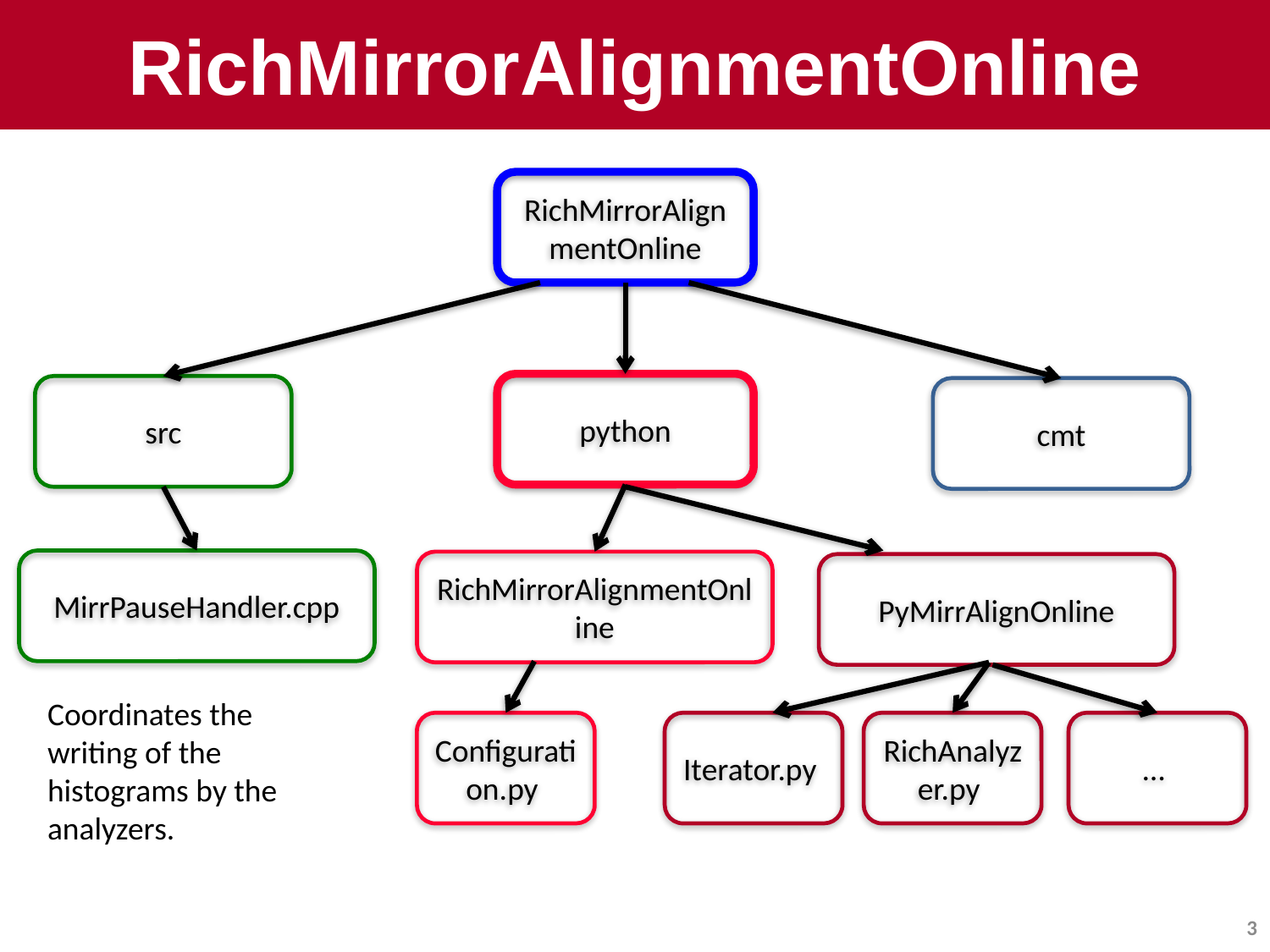

# RichMirrorAlignmentOnline
RichMirrorAlignmentOnline
python
src
cmt
MirrPauseHandler.cpp
RichMirrorAlignmentOnline
PyMirrAlignOnline
Coordinates the writing of the histograms by the analyzers.
Configuration.py
Iterator.py
RichAnalyzer.py
…
3